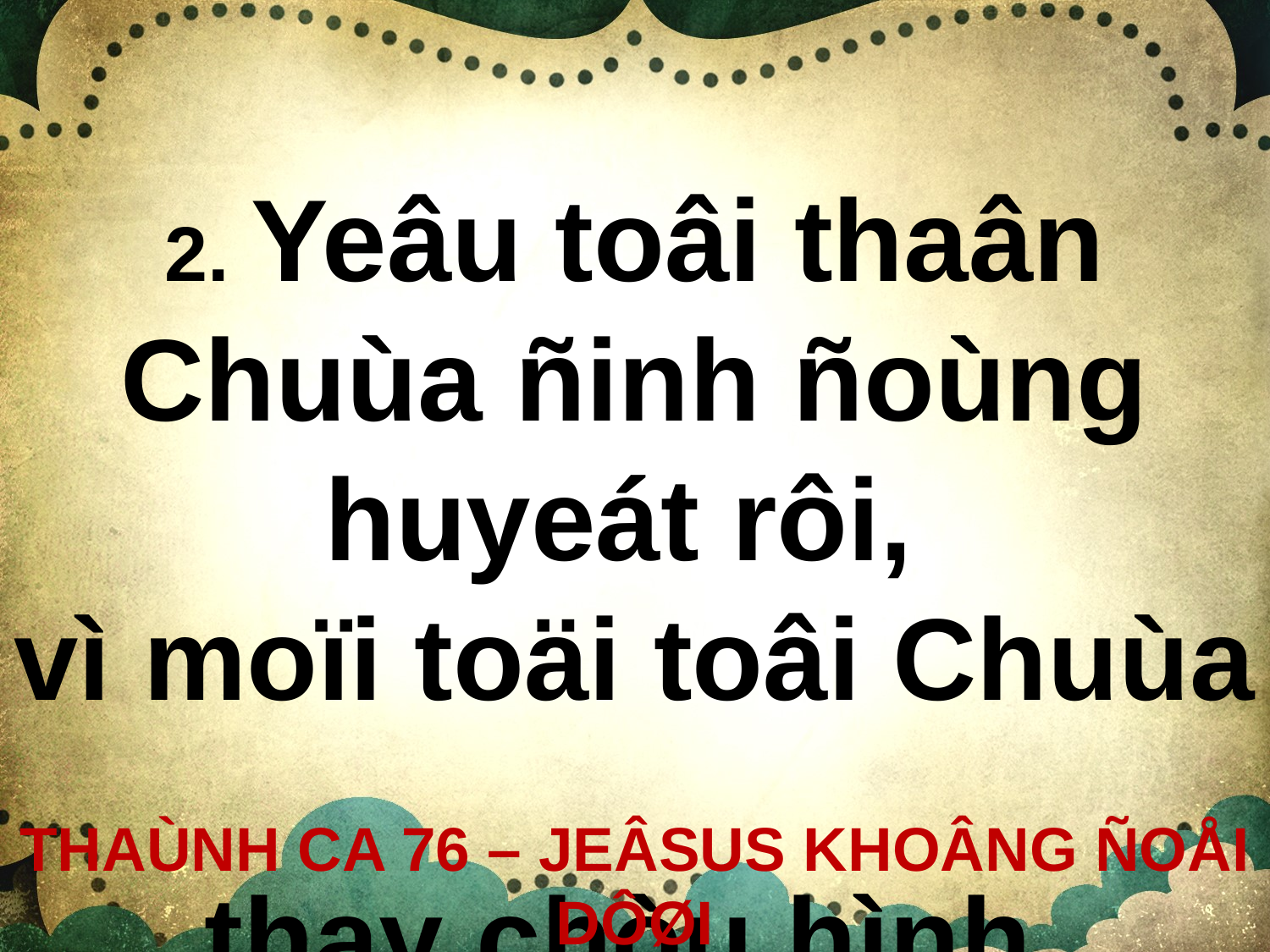

2. Yeâu toâi thaân Chuùa ñinh ñoùng huyeát rôi,
vì moïi toäi toâi Chuùa
thay chòu hình.
THAÙNH CA 76 – JEÂSUS KHOÂNG ÑOÅI DÔØI